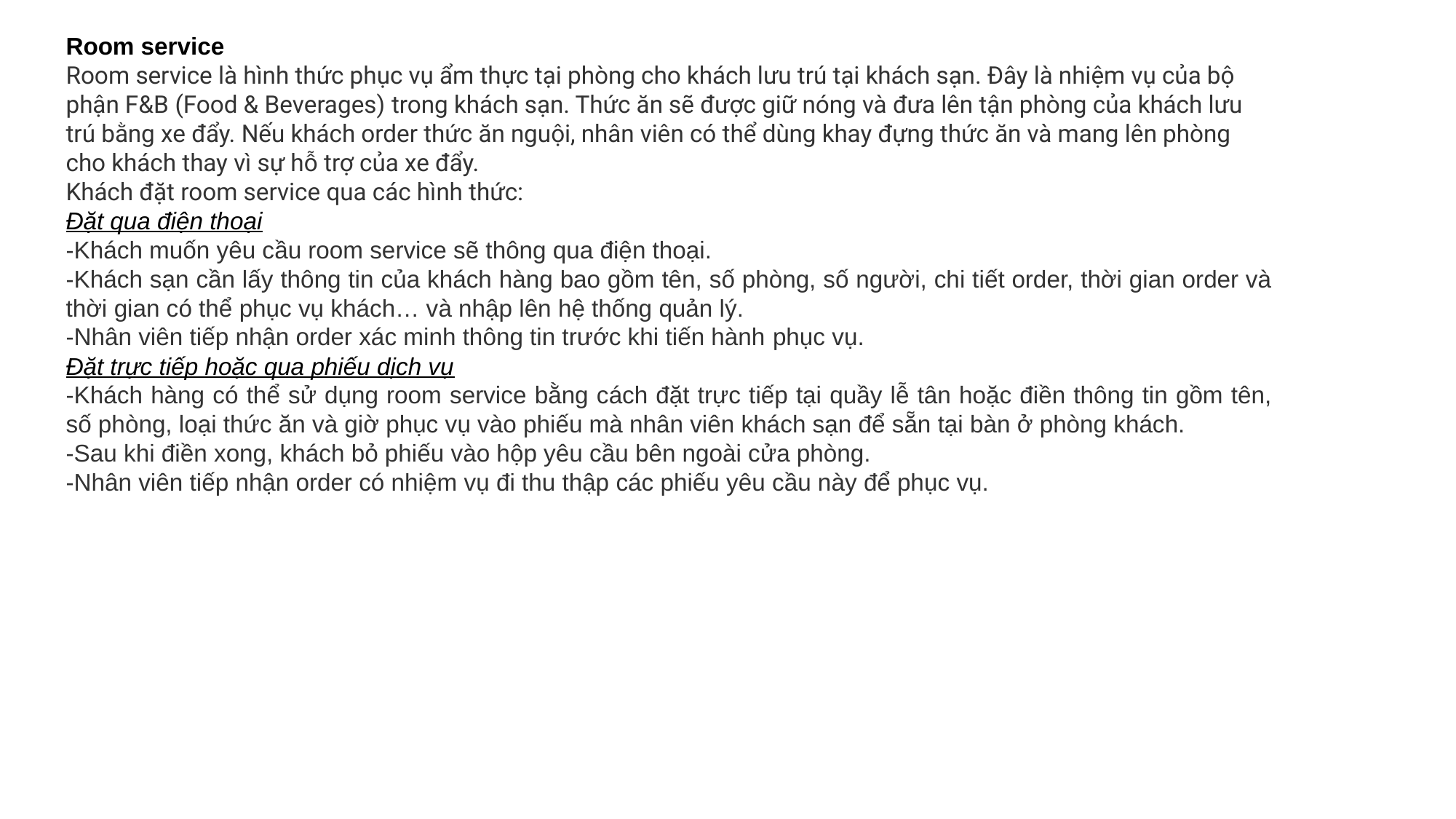

Room service
Room service là hình thức phục vụ ẩm thực tại phòng cho khách lưu trú tại khách sạn. Đây là nhiệm vụ của bộ phận F&B (Food & Beverages) trong khách sạn. Thức ăn sẽ được giữ nóng và đưa lên tận phòng của khách lưu trú bằng xe đẩy. Nếu khách order thức ăn nguội, nhân viên có thể dùng khay đựng thức ăn và mang lên phòng cho khách thay vì sự hỗ trợ của xe đẩy.
Khách đặt room service qua các hình thức:
Đặt qua điện thoại
-Khách muốn yêu cầu room service sẽ thông qua điện thoại.
-Khách sạn cần lấy thông tin của khách hàng bao gồm tên, số phòng, số người, chi tiết order, thời gian order và thời gian có thể phục vụ khách… và nhập lên hệ thống quản lý.
-Nhân viên tiếp nhận order xác minh thông tin trước khi tiến hành phục vụ.
Đặt trực tiếp hoặc qua phiếu dịch vụ
-Khách hàng có thể sử dụng room service bằng cách đặt trực tiếp tại quầy lễ tân hoặc điền thông tin gồm tên, số phòng, loại thức ăn và giờ phục vụ vào phiếu mà nhân viên khách sạn để sẵn tại bàn ở phòng khách.
-Sau khi điền xong, khách bỏ phiếu vào hộp yêu cầu bên ngoài cửa phòng.
-Nhân viên tiếp nhận order có nhiệm vụ đi thu thập các phiếu yêu cầu này để phục vụ.